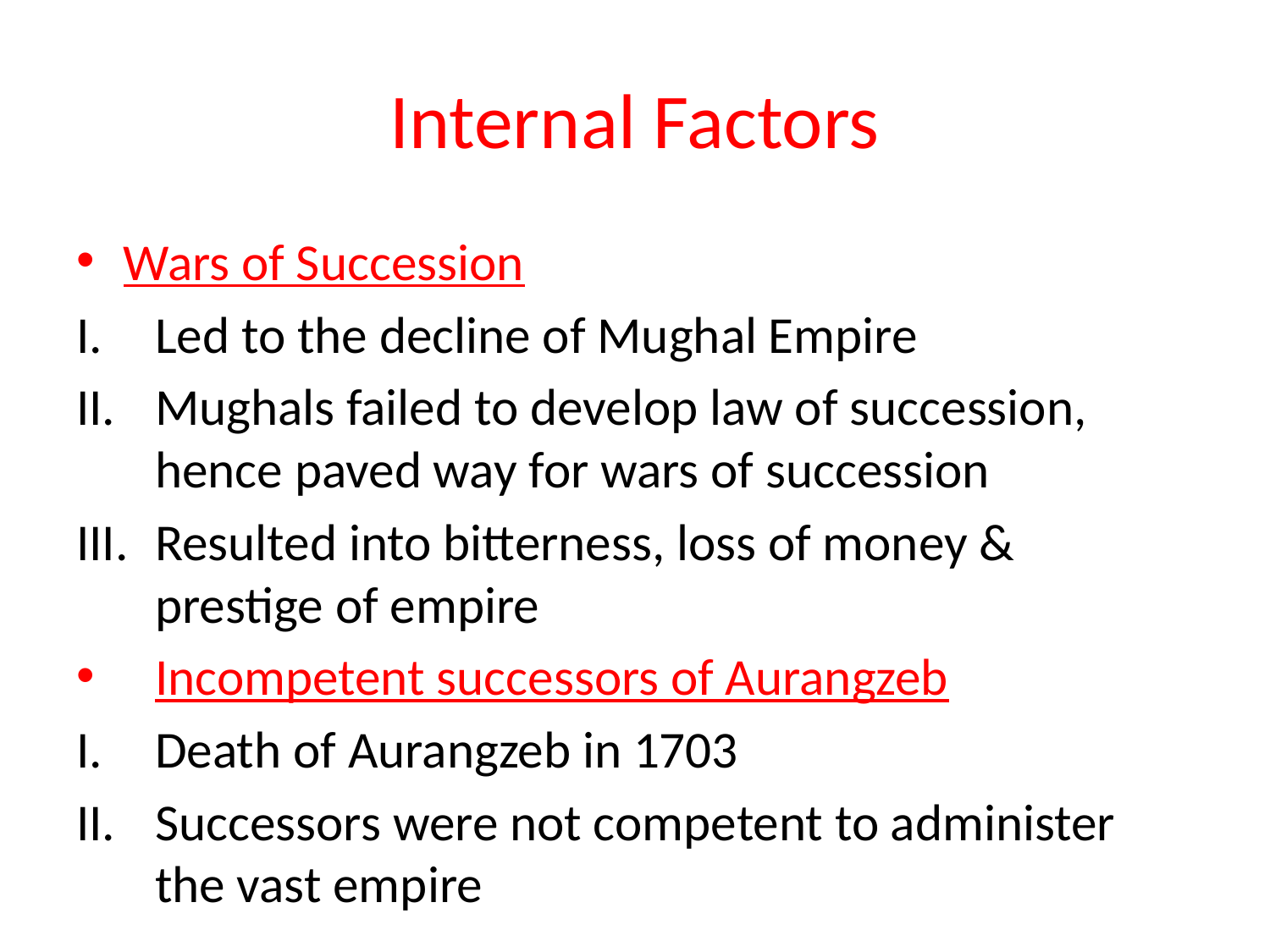

# Internal Factors
Wars of Succession
Led to the decline of Mughal Empire
Mughals failed to develop law of succession, hence paved way for wars of succession
Resulted into bitterness, loss of money & prestige of empire
Incompetent successors of Aurangzeb
Death of Aurangzeb in 1703
Successors were not competent to administer the vast empire